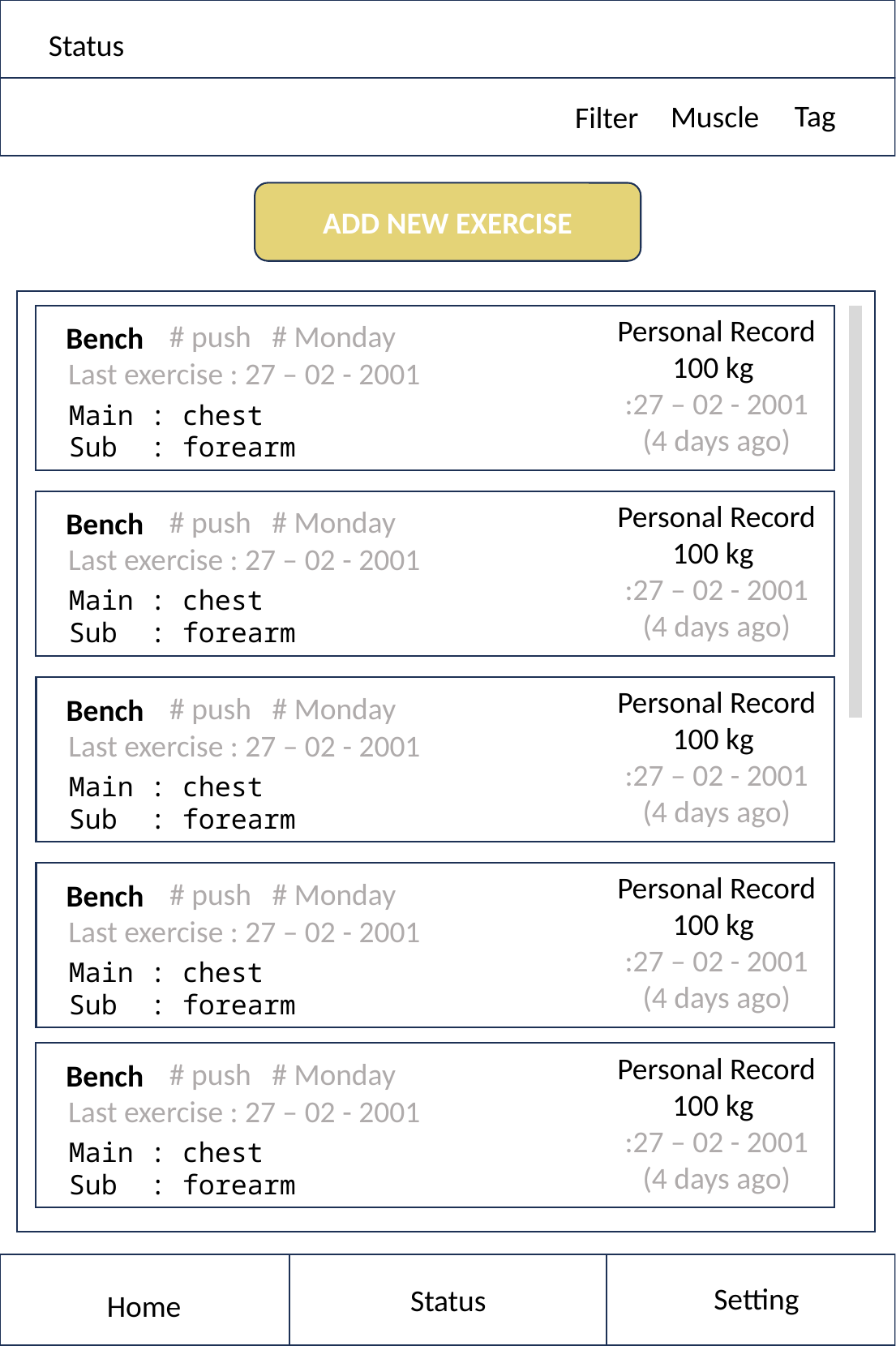

Status

Tag
Muscle
Filter
ADD NEW EXERCISE

# push   # Monday
Bench
Last exercise : 27 – 02 - 2001
Main : chest
Sub  : forearm
Personal Record
100 kg
:27 – 02 - 2001
(4 days ago)

# push   # Monday
Bench
Last exercise : 27 – 02 - 2001
Main : chest
Sub  : forearm
Personal Record
100 kg
:27 – 02 - 2001
(4 days ago)

# push   # Monday
Bench
Last exercise : 27 – 02 - 2001
Main : chest
Sub  : forearm
Personal Record
100 kg
:27 – 02 - 2001
(4 days ago)

# push   # Monday
Bench
Last exercise : 27 – 02 - 2001
Main : chest
Sub  : forearm
Personal Record
100 kg
:27 – 02 - 2001
(4 days ago)

# push   # Monday
Bench
Last exercise : 27 – 02 - 2001
Main : chest
Sub  : forearm
Personal Record
100 kg
:27 – 02 - 2001
(4 days ago)

Setting
Status
Home